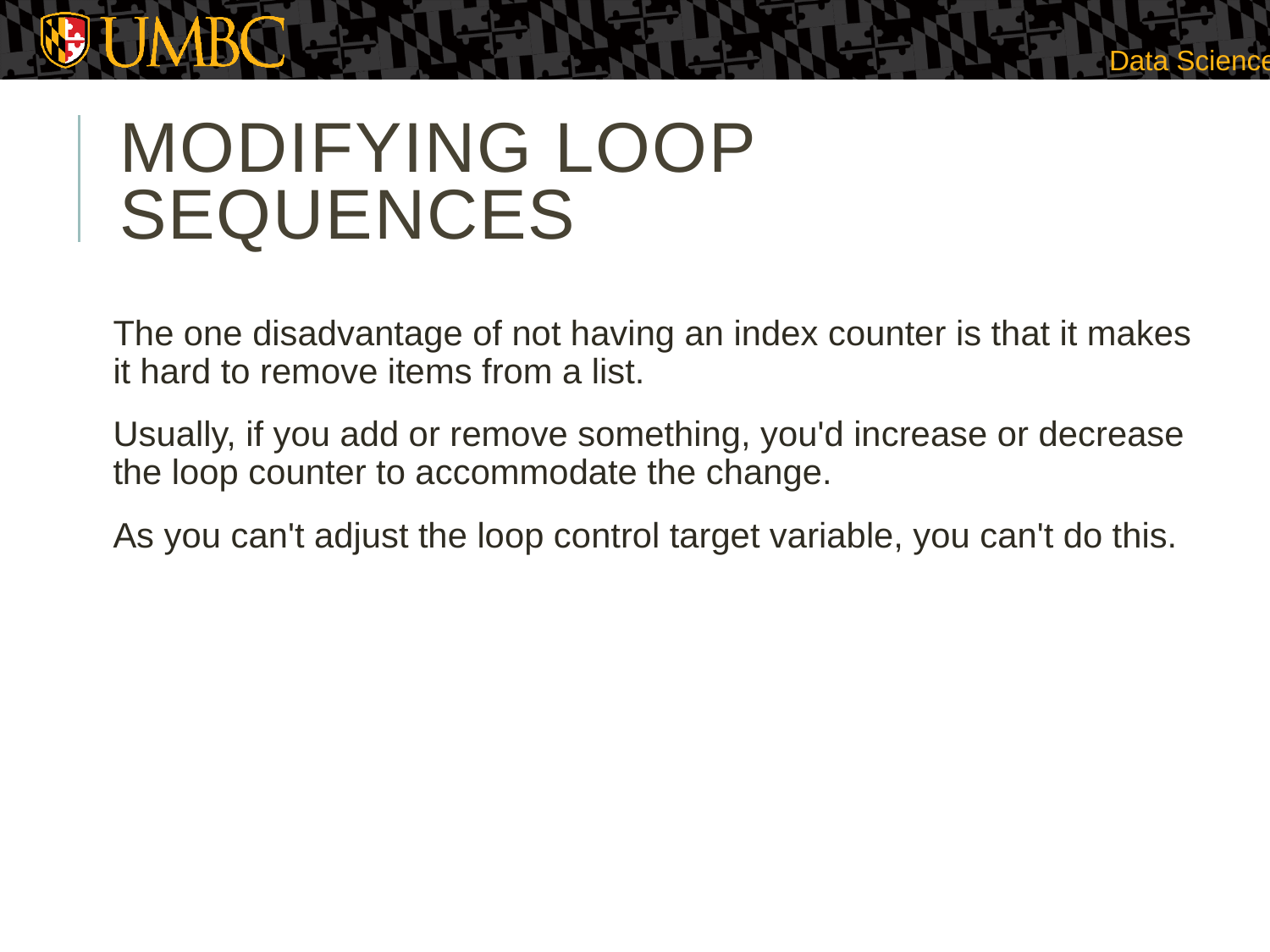

# Modifying loop sequences
The one disadvantage of not having an index counter is that it makes it hard to remove items from a list.
Usually, if you add or remove something, you'd increase or decrease the loop counter to accommodate the change.
As you can't adjust the loop control target variable, you can't do this.